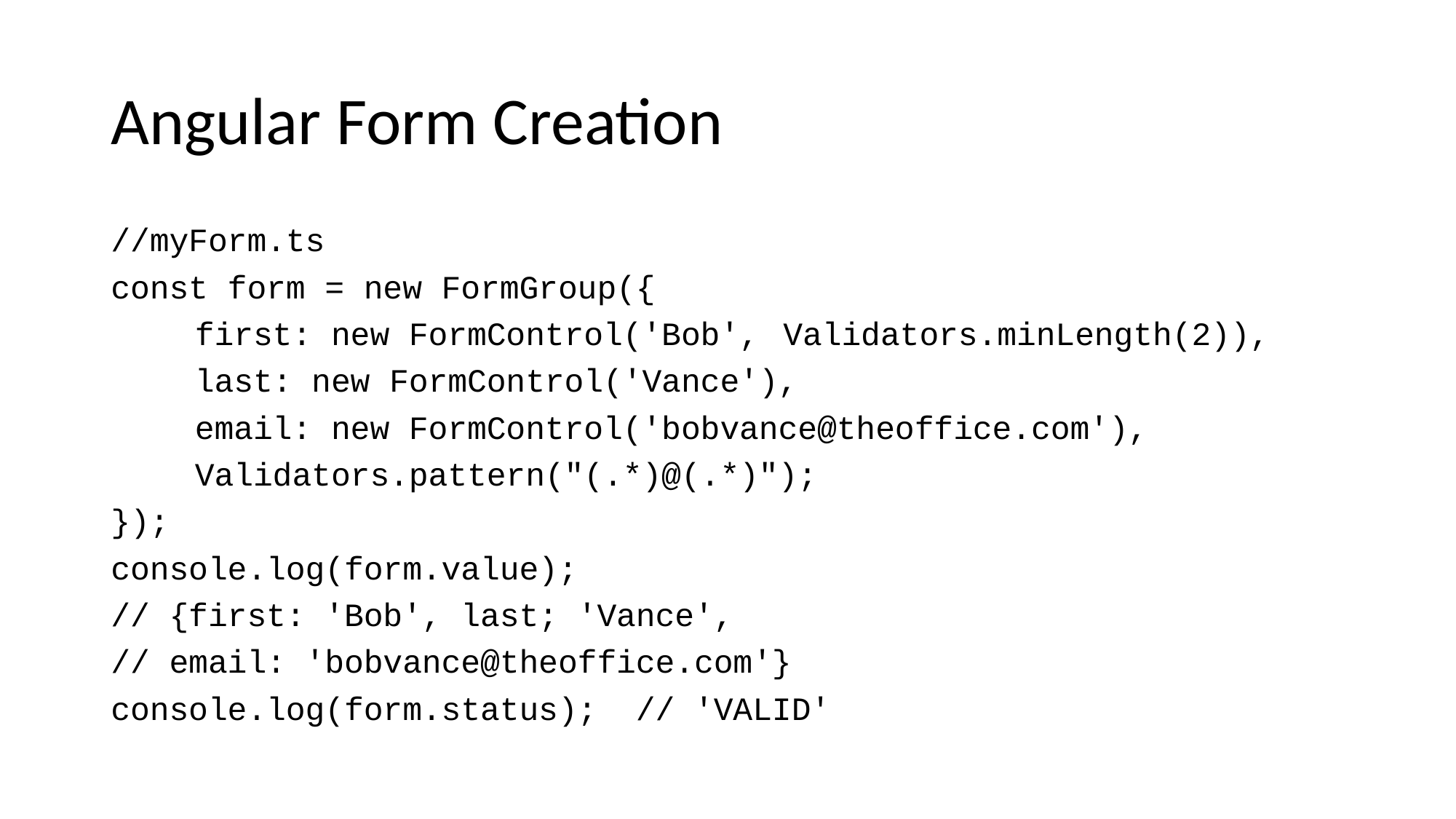

# Angular Form Creation
//myForm.ts
const form = new FormGroup({
	first: new FormControl('Bob', 	Validators.minLength(2)),
	last: new FormControl('Vance'),
	email: new FormControl('bobvance@theoffice.com'),
	Validators.pattern("(.*)@(.*)");
});
console.log(form.value);
// {first: 'Bob', last; 'Vance',
// email: 'bobvance@theoffice.com'}
console.log(form.status);  // 'VALID'